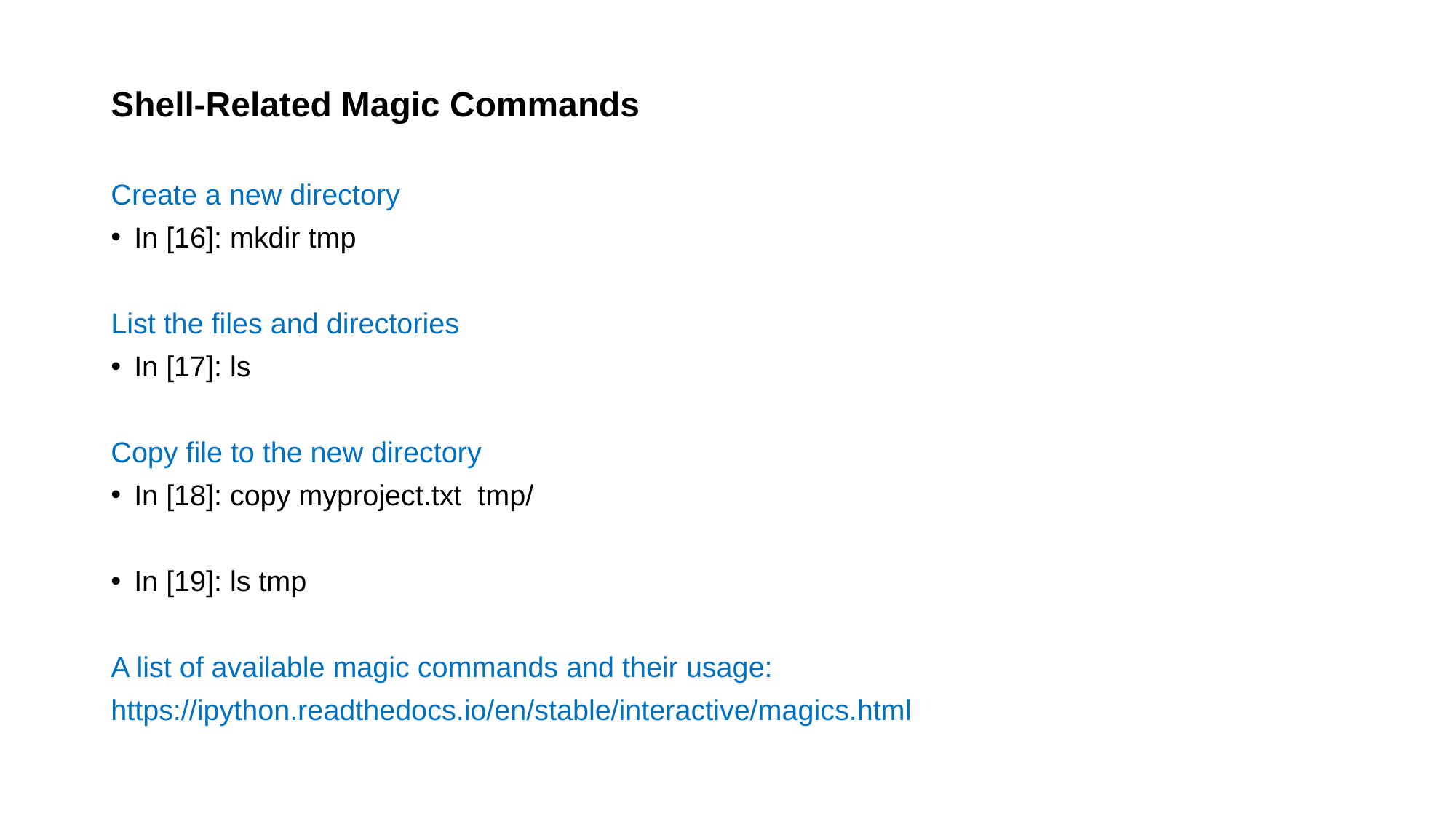

# Shell-Related Magic Commands
Create a new directory
In [16]: mkdir tmp

List the files and directories
In [17]: ls

Copy file to the new directory
In [18]: copy myproject.txt  tmp/

In [19]: ls tmp

A list of available magic commands and their usage:
https://ipython.readthedocs.io/en/stable/interactive/magics.html